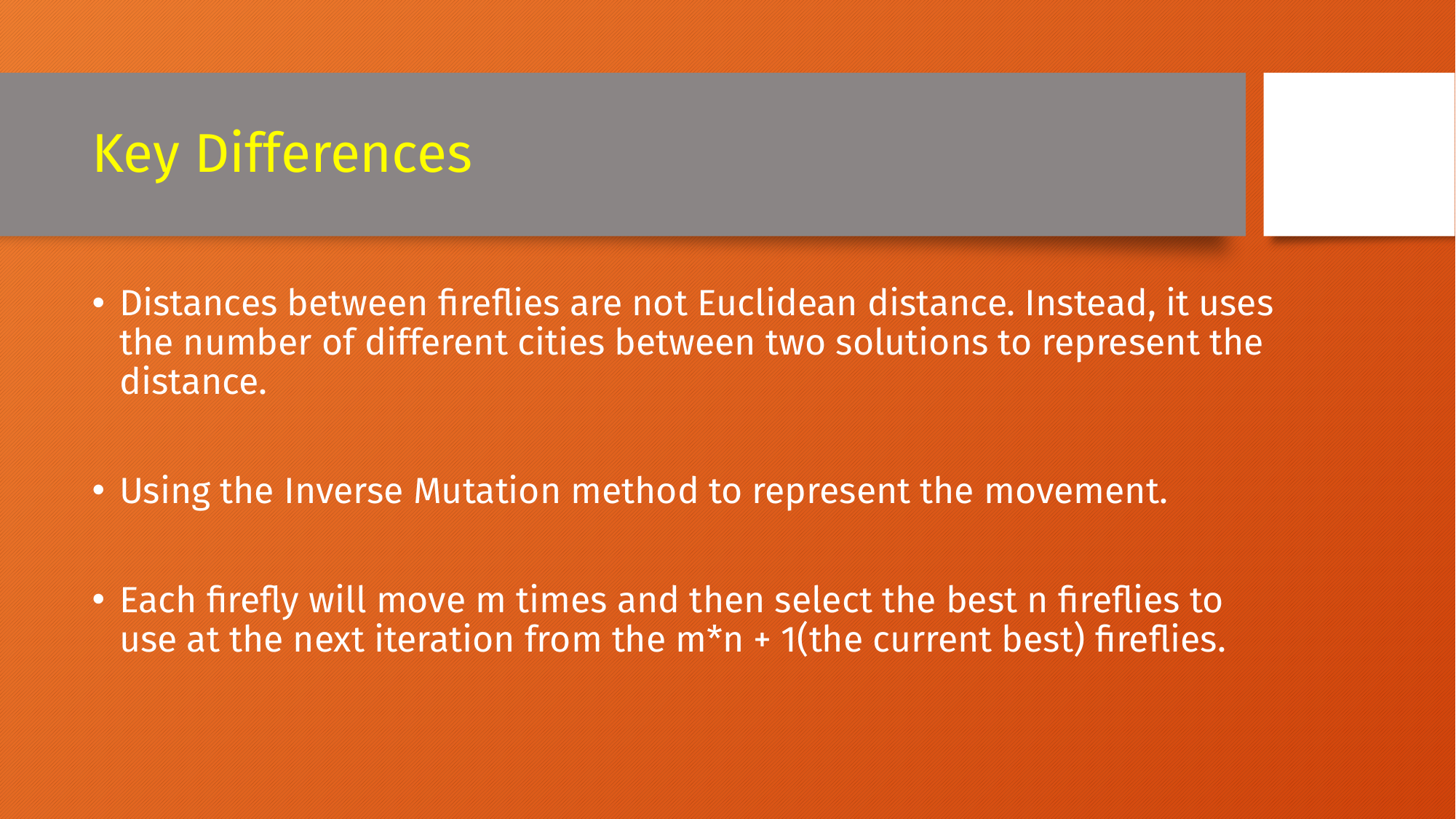

# Key Differences
Distances between fireflies are not Euclidean distance. Instead, it uses the number of different cities between two solutions to represent the distance.

Using the Inverse Mutation method to represent the movement.

Each firefly will move m times and then select the best n fireflies to use at the next iteration from the m*n + 1(the current best) fireflies.